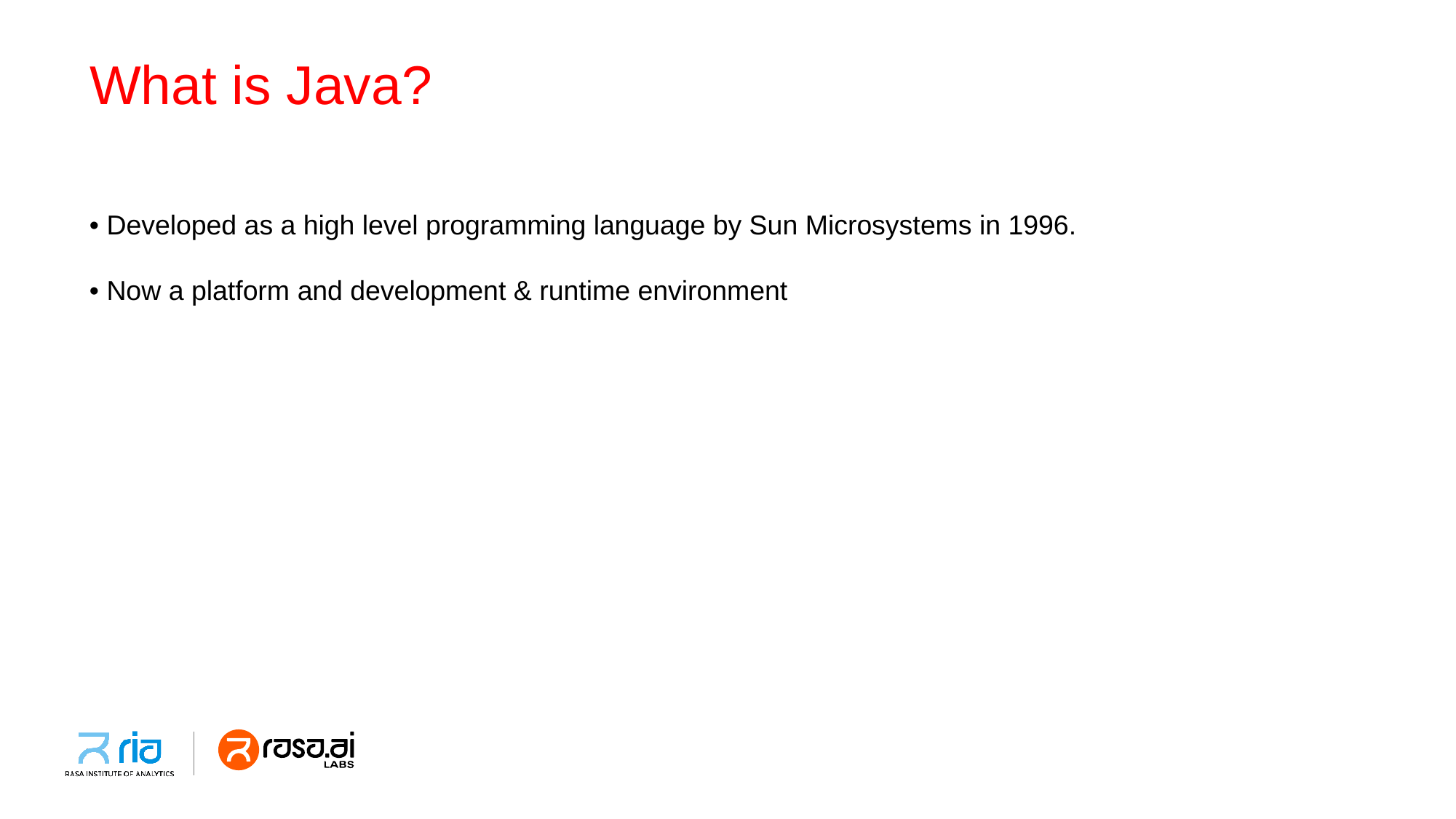

# What is Java?
• Developed as a high level programming language by Sun Microsystems in 1996.
• Now a platform and development & runtime environment